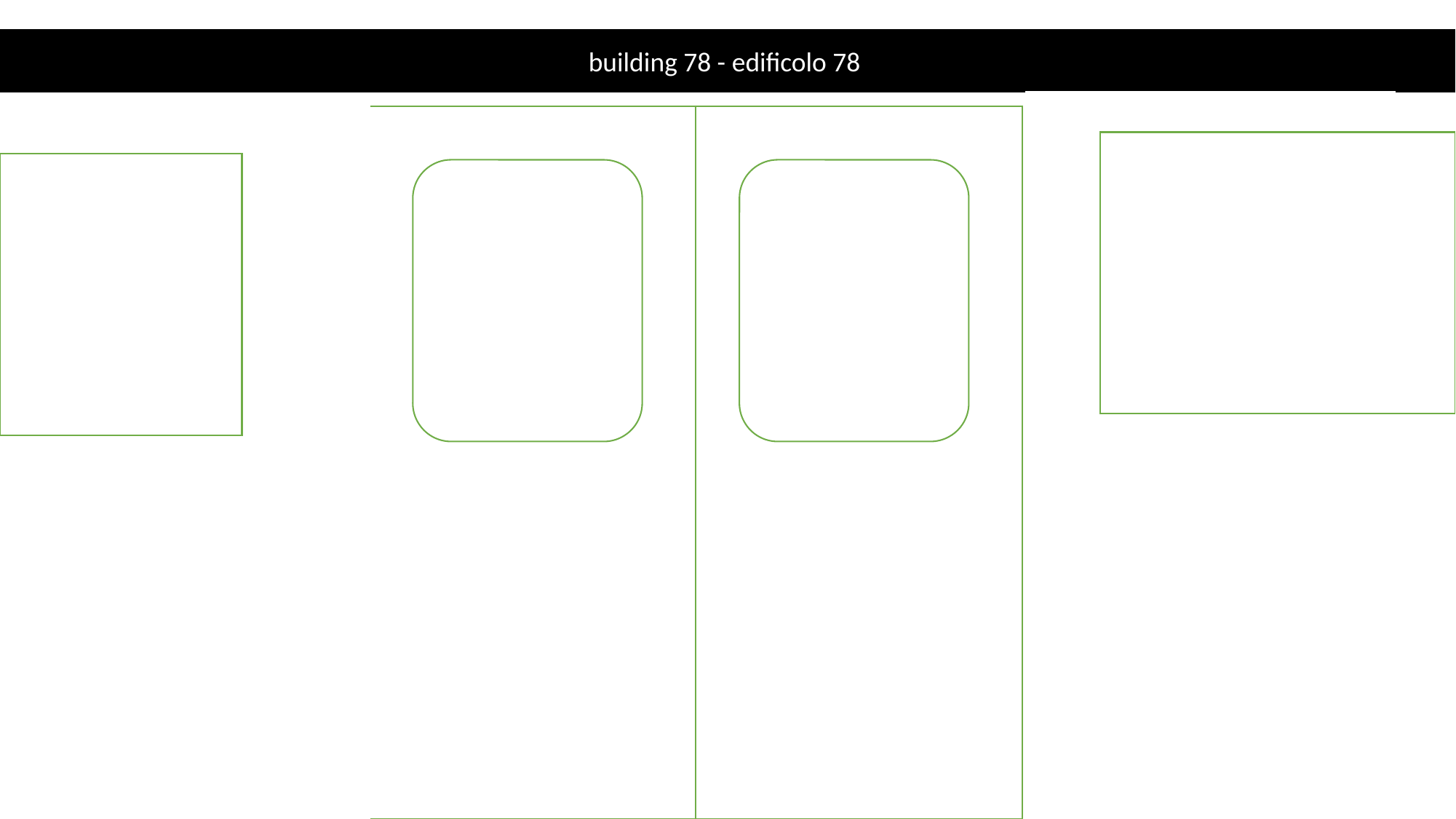

building 78 - edificolo 78

Transit to building 5v via    headquater